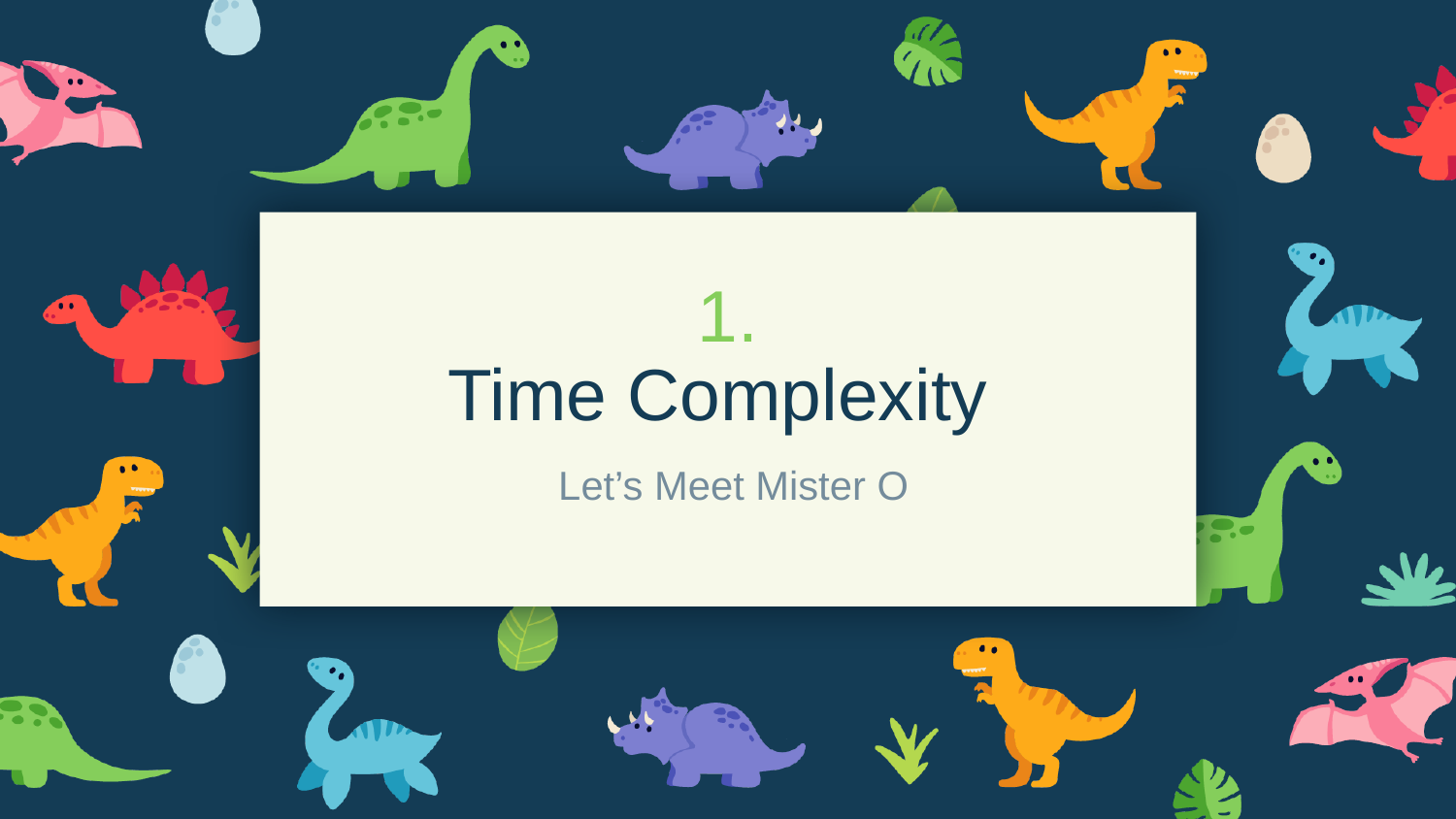

# 1.
Time Complexity
 Let’s Meet Mister O